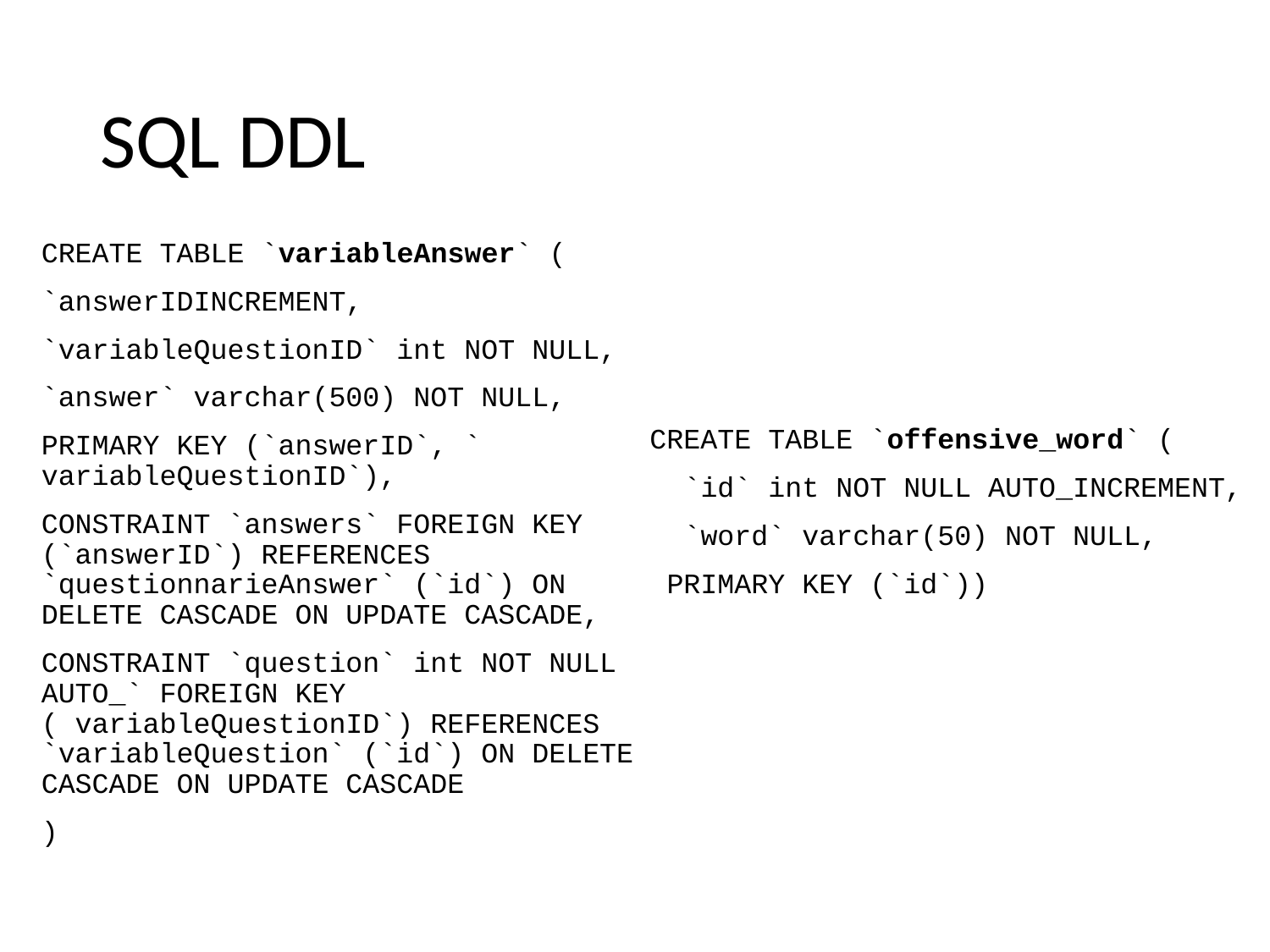

# SQL DDL
CREATE TABLE `variableAnswer` (
`answerIDINCREMENT,
`variableQuestionID` int NOT NULL,
`answer` varchar(500) NOT NULL,
PRIMARY KEY (`answerID`, ` variableQuestionID`),
CONSTRAINT `answers` FOREIGN KEY (`answerID`) REFERENCES `questionnarieAnswer` (`id`) ON DELETE CASCADE ON UPDATE CASCADE,
CONSTRAINT `question` int NOT NULL AUTO_` FOREIGN KEY ( variableQuestionID`) REFERENCES `variableQuestion` (`id`) ON DELETE CASCADE ON UPDATE CASCADE
)
CREATE TABLE `offensive_word` (
  `id` int NOT NULL AUTO_INCREMENT,
  `word` varchar(50) NOT NULL,
 PRIMARY KEY (`id`))